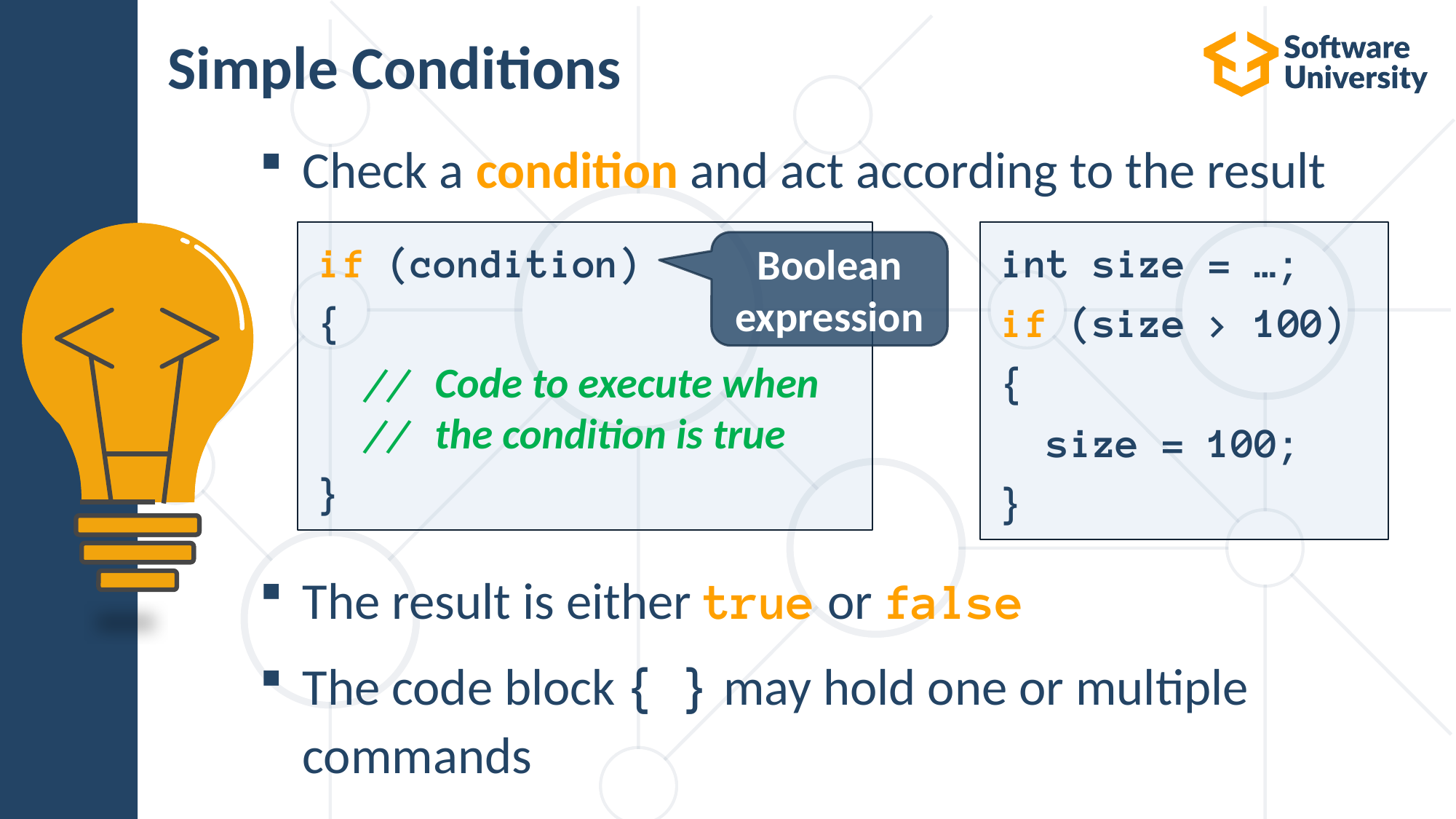

# Simple Conditions
Check a condition and act according to the result

The result is either true or false
The code block { } may hold one or multiple commands
if (condition)
{
  // Code to execute when
  // the condition is true
}
int size = …;
if (size > 100)
{
  size = 100;
}
Boolean expression